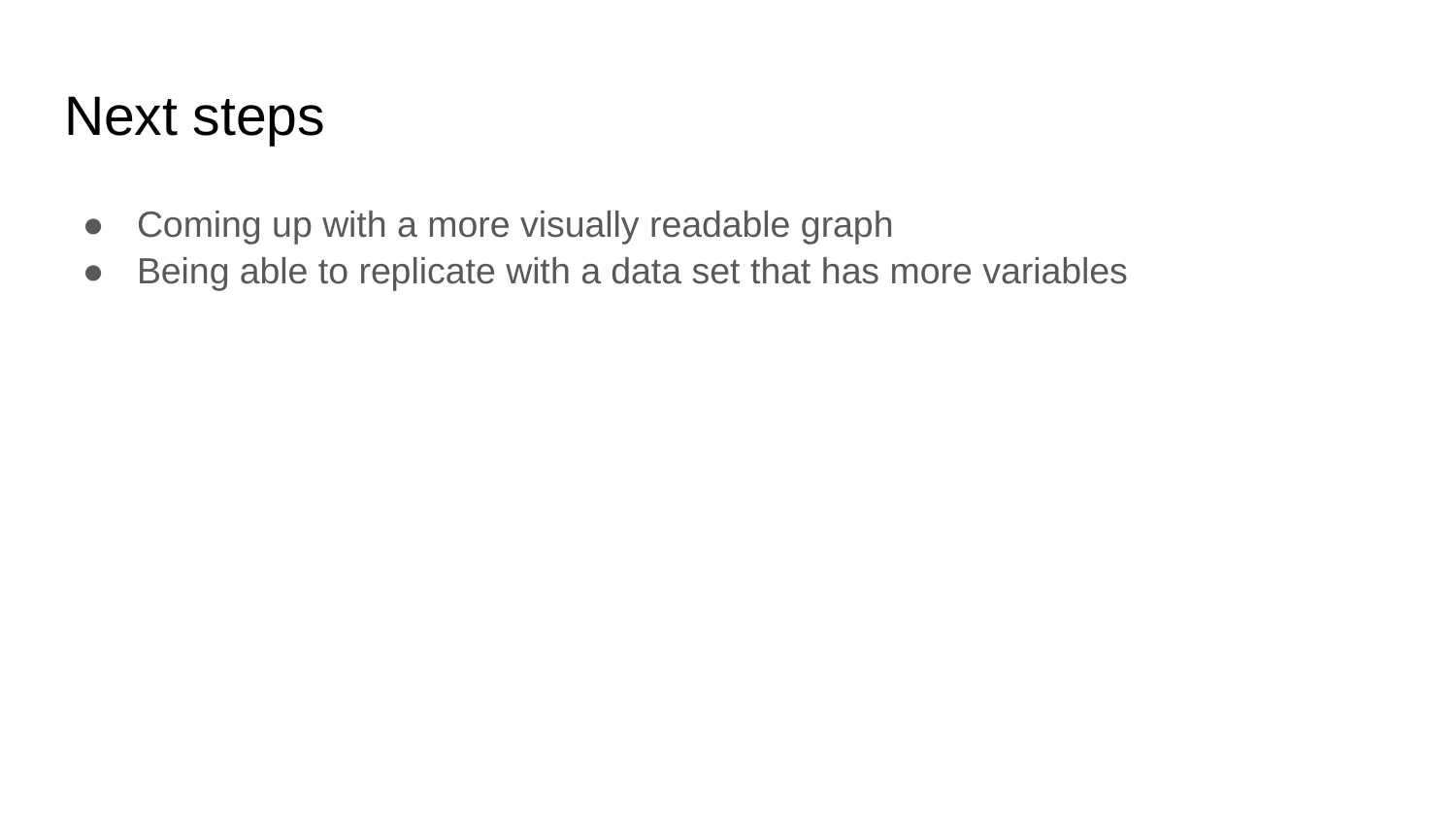

# Next steps
Coming up with a more visually readable graph
Being able to replicate with a data set that has more variables